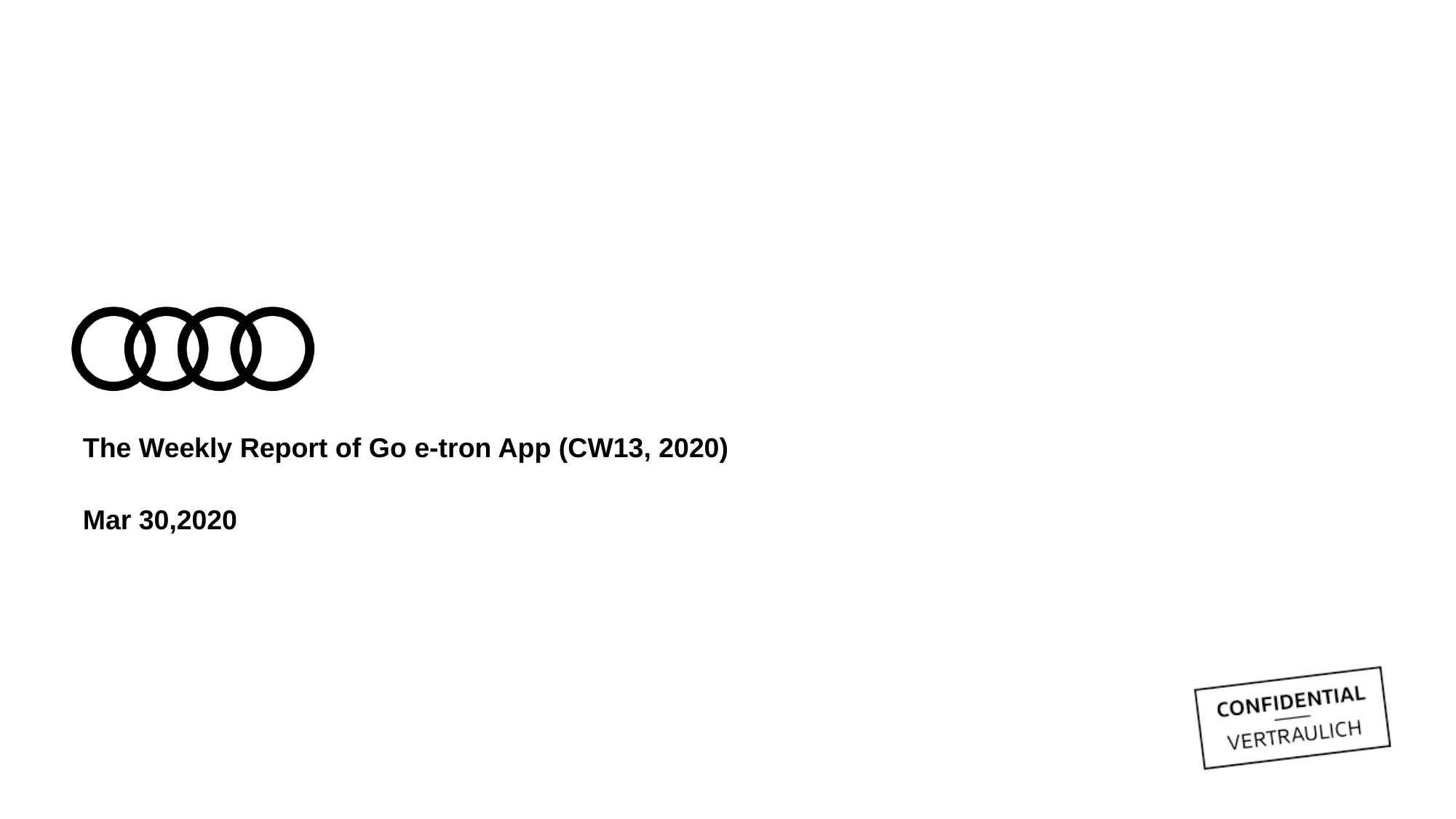

# The Weekly Report of Go e-tron App (CW13, 2020) Mar 30,2020